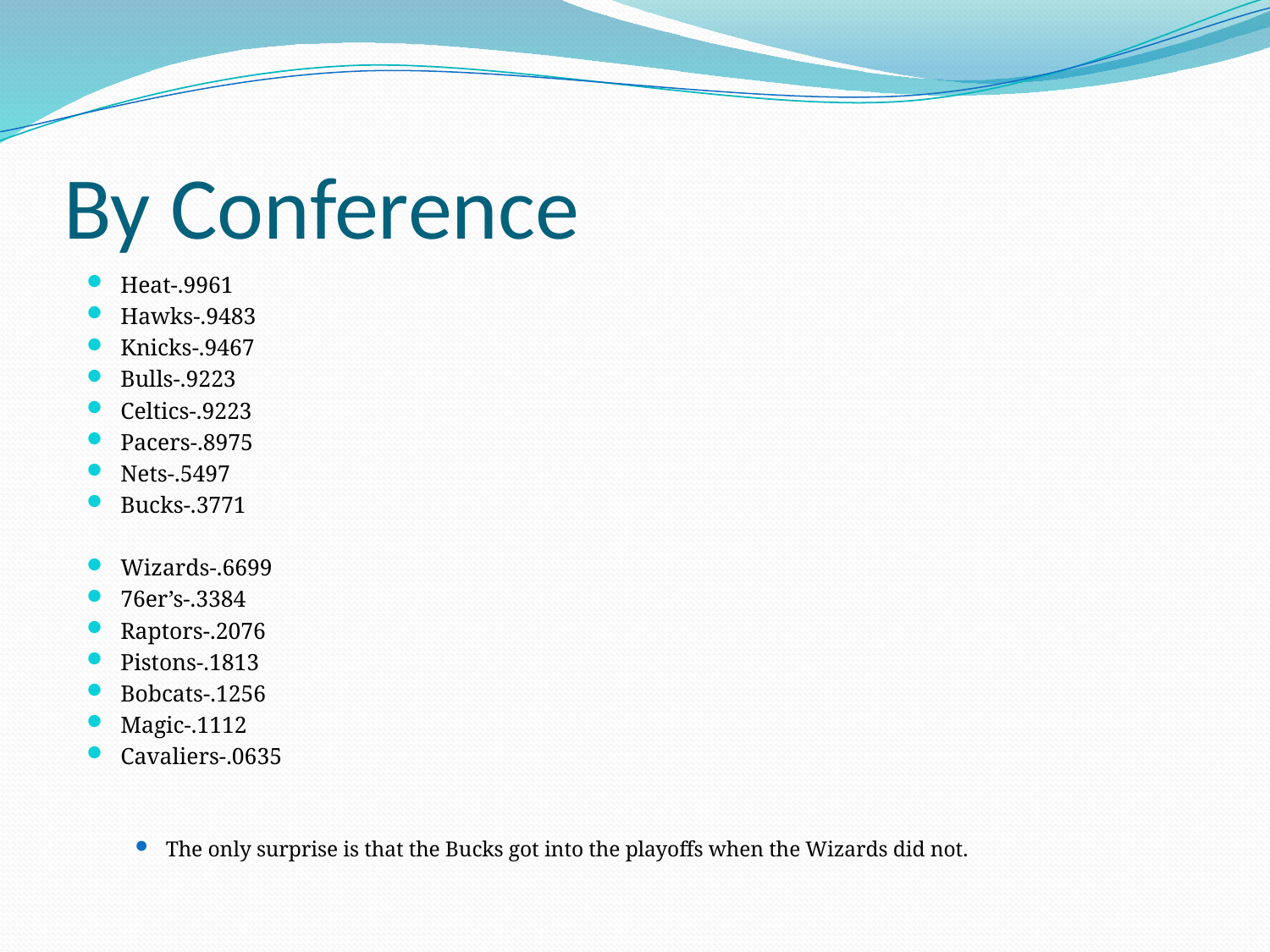

# By Conference
Heat-.9961
Hawks-.9483
Knicks-.9467
Bulls-.9223
Celtics-.9223
Pacers-.8975
Nets-.5497
Bucks-.3771

Wizards-.6699
76er’s-.3384
Raptors-.2076
Pistons-.1813
Bobcats-.1256
Magic-.1112
Cavaliers-.0635

The only surprise is that the Bucks got into the playoffs when the Wizards did not.